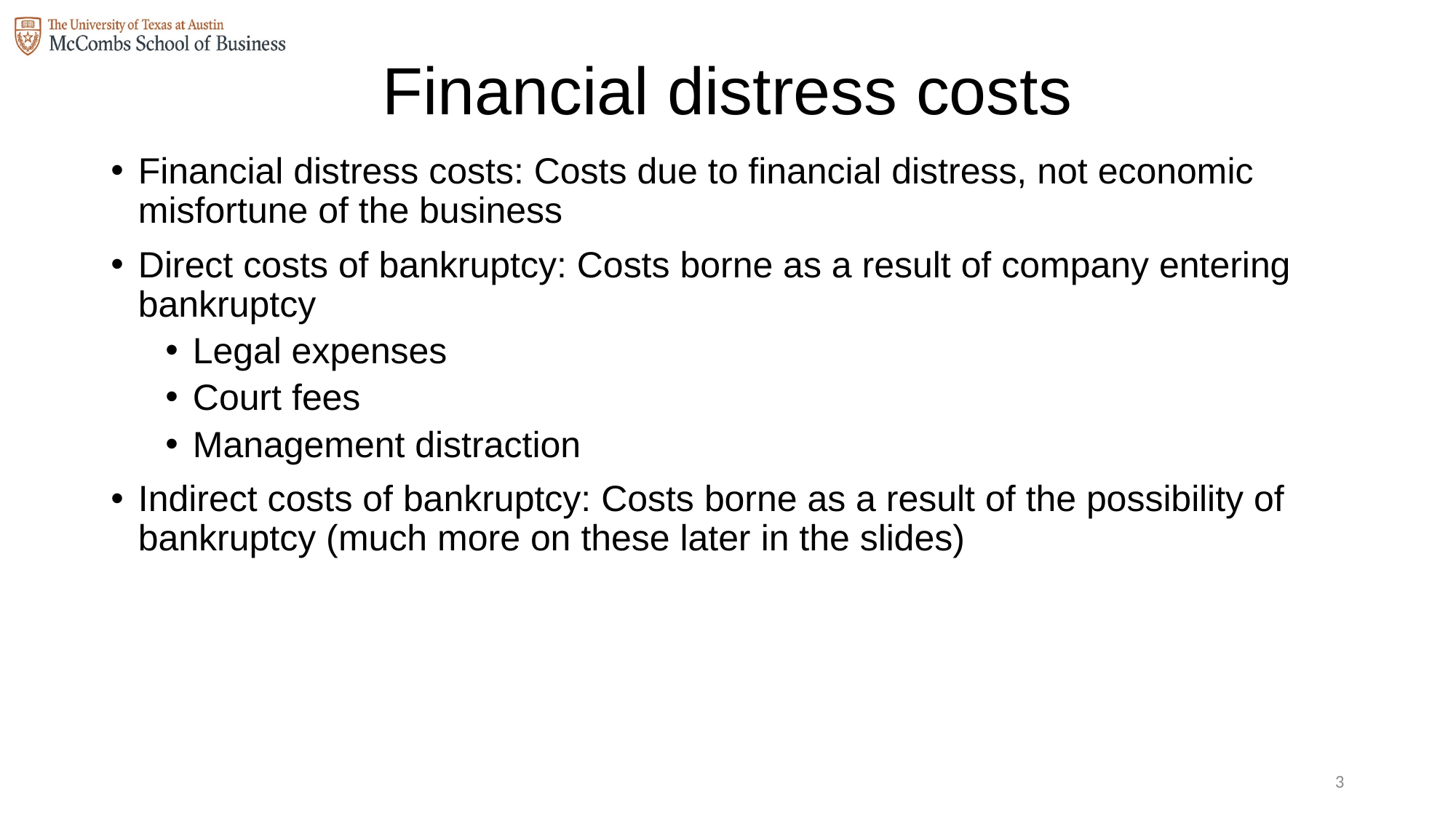

# Financial distress costs
Financial distress costs: Costs due to financial distress, not economic misfortune of the business
Direct costs of bankruptcy: Costs borne as a result of company entering bankruptcy
Legal expenses
Court fees
Management distraction
Indirect costs of bankruptcy: Costs borne as a result of the possibility of bankruptcy (much more on these later in the slides)
3